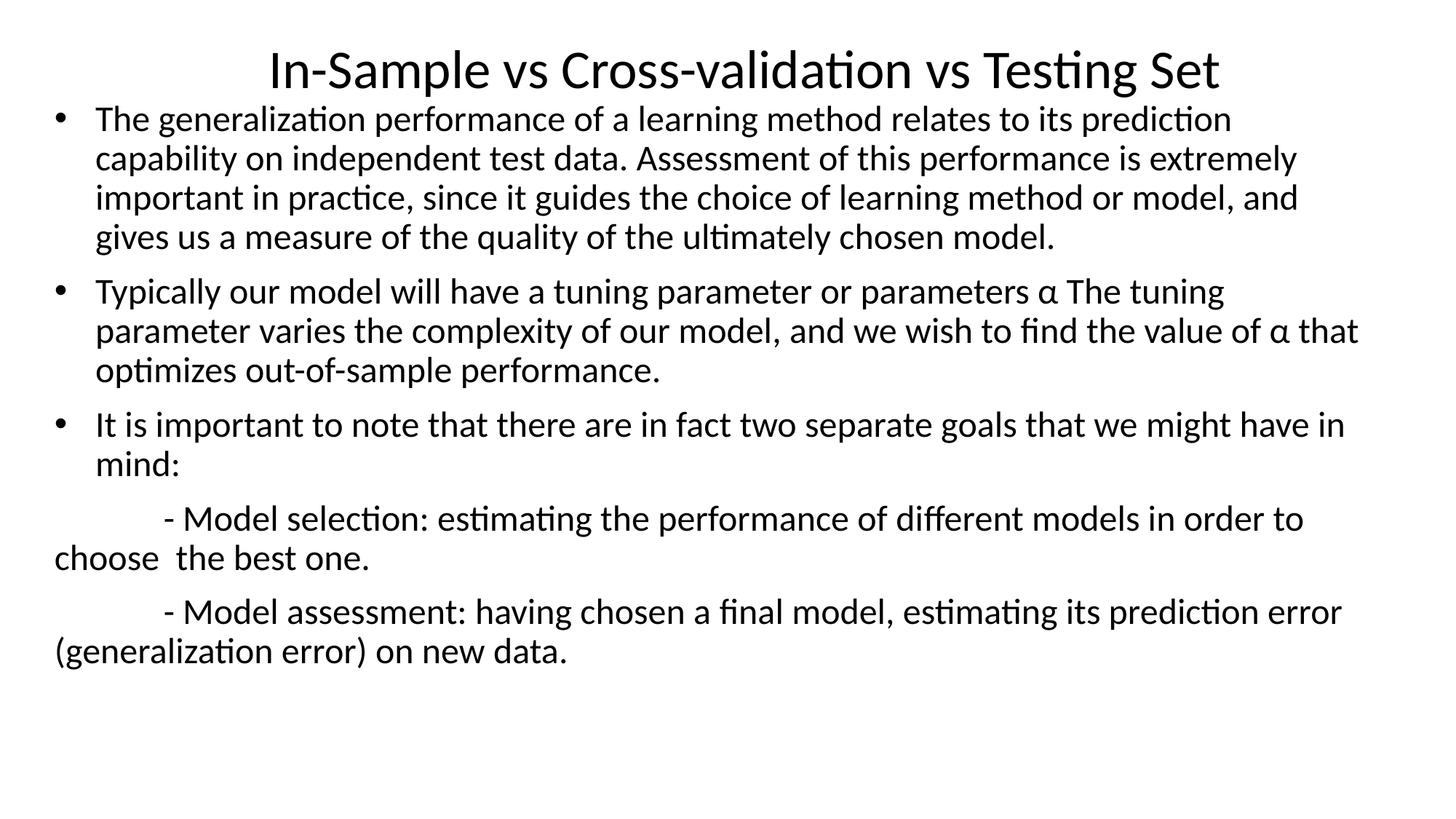

# In-Sample vs Cross-validation vs Testing Set
The generalization performance of a learning method relates to its prediction capability on independent test data. Assessment of this performance is extremely important in practice, since it guides the choice of learning method or model, and gives us a measure of the quality of the ultimately chosen model.
Typically our model will have a tuning parameter or parameters α The tuning parameter varies the complexity of our model, and we wish to ﬁnd the value of α that optimizes out-of-sample performance.
It is important to note that there are in fact two separate goals that we might have in mind:
	- Model selection: estimating the performance of diﬀerent models in order to 	choose  the best one.
	- Model assessment: having chosen a ﬁnal model, estimating its prediction error 	(generalization error) on new data.